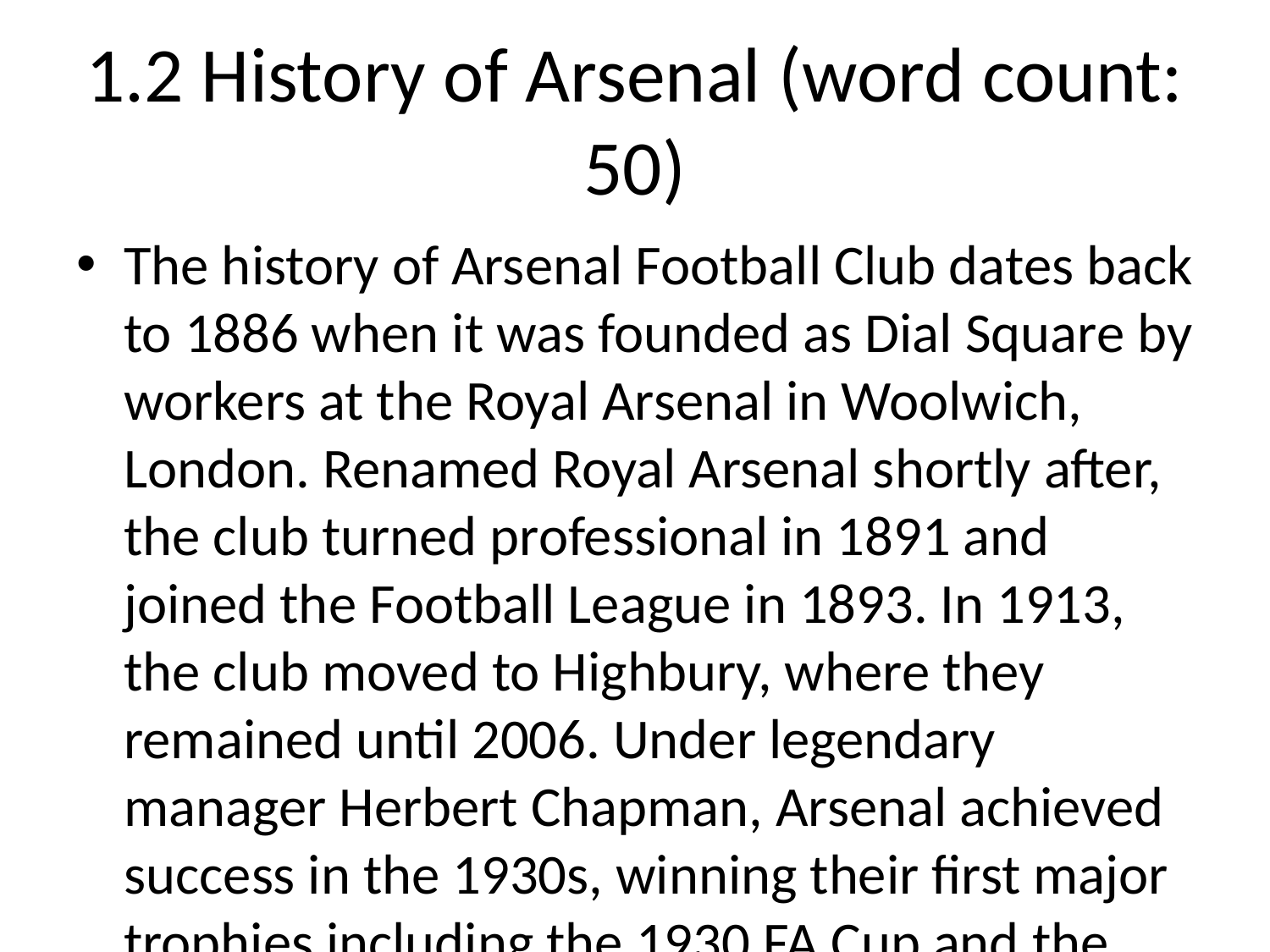

# 1.2 History of Arsenal (word count: 50)
The history of Arsenal Football Club dates back to 1886 when it was founded as Dial Square by workers at the Royal Arsenal in Woolwich, London. Renamed Royal Arsenal shortly after, the club turned professional in 1891 and joined the Football League in 1893. In 1913, the club moved to Highbury, where they remained until 2006. Under legendary manager Herbert Chapman, Arsenal achieved success in the 1930s, winning their first major trophies including the 1930 FA Cup and the 1931 and 1933 league titles. Post-World War II, Arsenal enjoyed further success under manager Bertie Mee, winning the league title in 1971 and FA Cup in 1971 and 1979. The appointment of George Graham in 1986 marked a dominant period for the club, with league titles in 1989 and 1991, as well as the Cup Winners' Cup in 1994. French manager Arsène Wenger took charge in 1996 and led Arsenal to unprecedented success, including three Premier League titles in 1998, 2002, and 2004, as well as seven FA Cup triumphs. In 2006, the club moved to the Emirates Stadium, where they continue to compete at the highest level of English football.